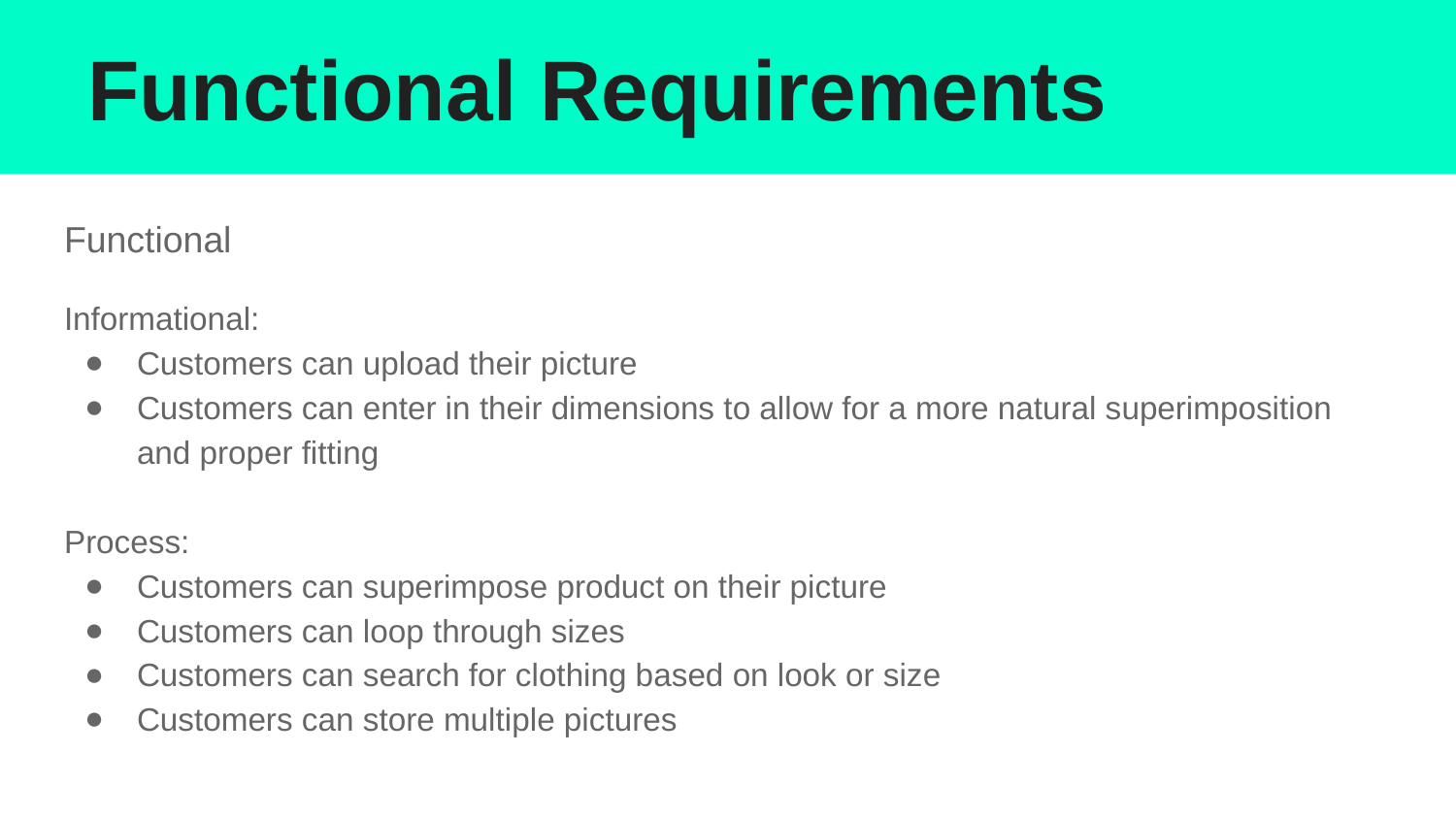

# Functional Requirements
Functional
Informational:
Customers can upload their picture
Customers can enter in their dimensions to allow for a more natural superimposition and proper fitting

Process:
Customers can superimpose product on their picture
Customers can loop through sizes
Customers can search for clothing based on look or size
Customers can store multiple pictures